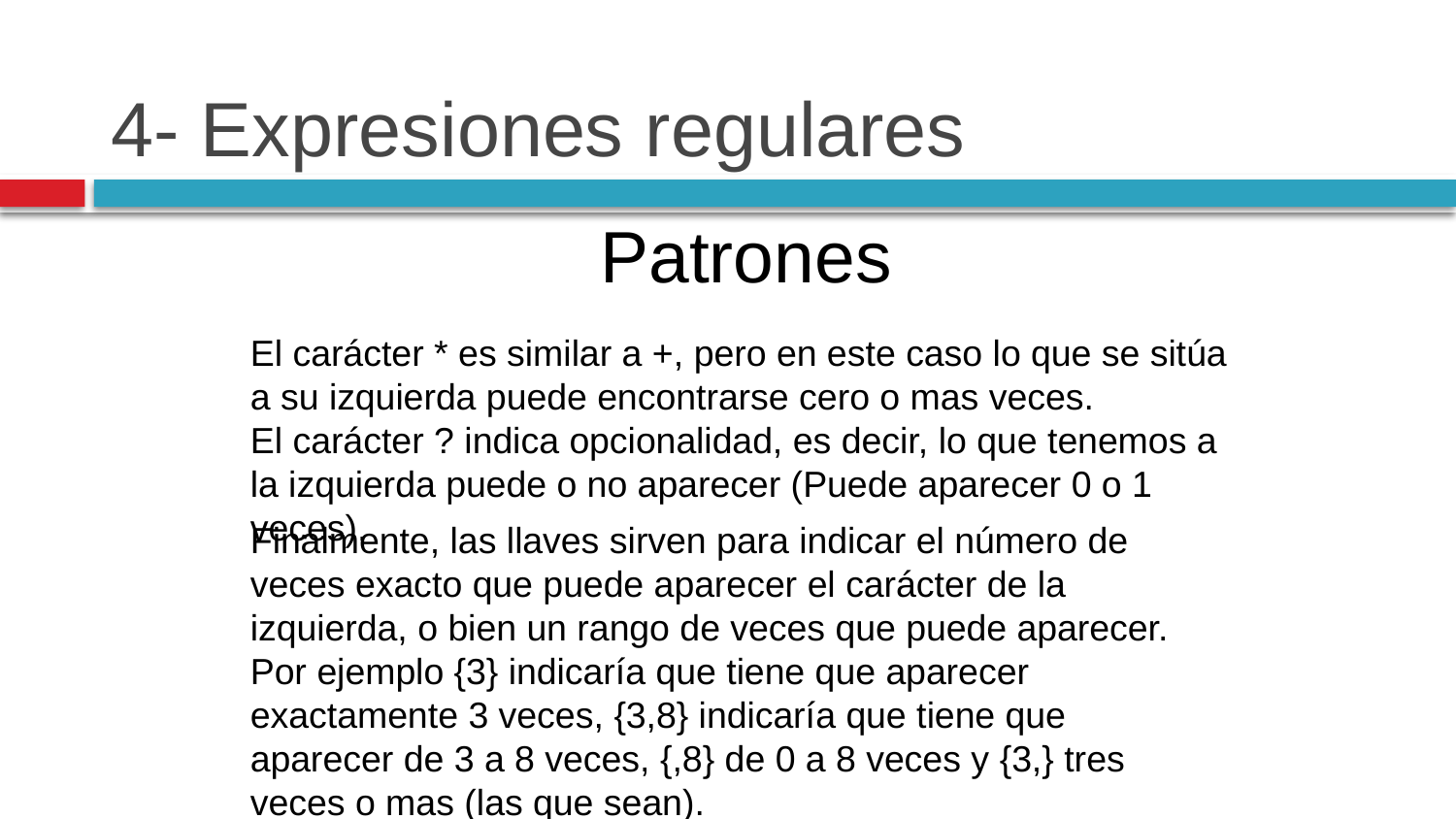

# 4- Expresiones regulares
Patrones
El carácter * es similar a +, pero en este caso lo que se sitúa a su izquierda puede encontrarse cero o mas veces.
El carácter ? indica opcionalidad, es decir, lo que tenemos a la izquierda puede o no aparecer (Puede aparecer 0 o 1 veces).
Finalmente, las llaves sirven para indicar el número de veces exacto que puede aparecer el carácter de la izquierda, o bien un rango de veces que puede aparecer. Por ejemplo {3} indicaría que tiene que aparecer exactamente 3 veces, {3,8} indicaría que tiene que aparecer de 3 a 8 veces, {,8} de 0 a 8 veces y {3,} tres veces o mas (las que sean).